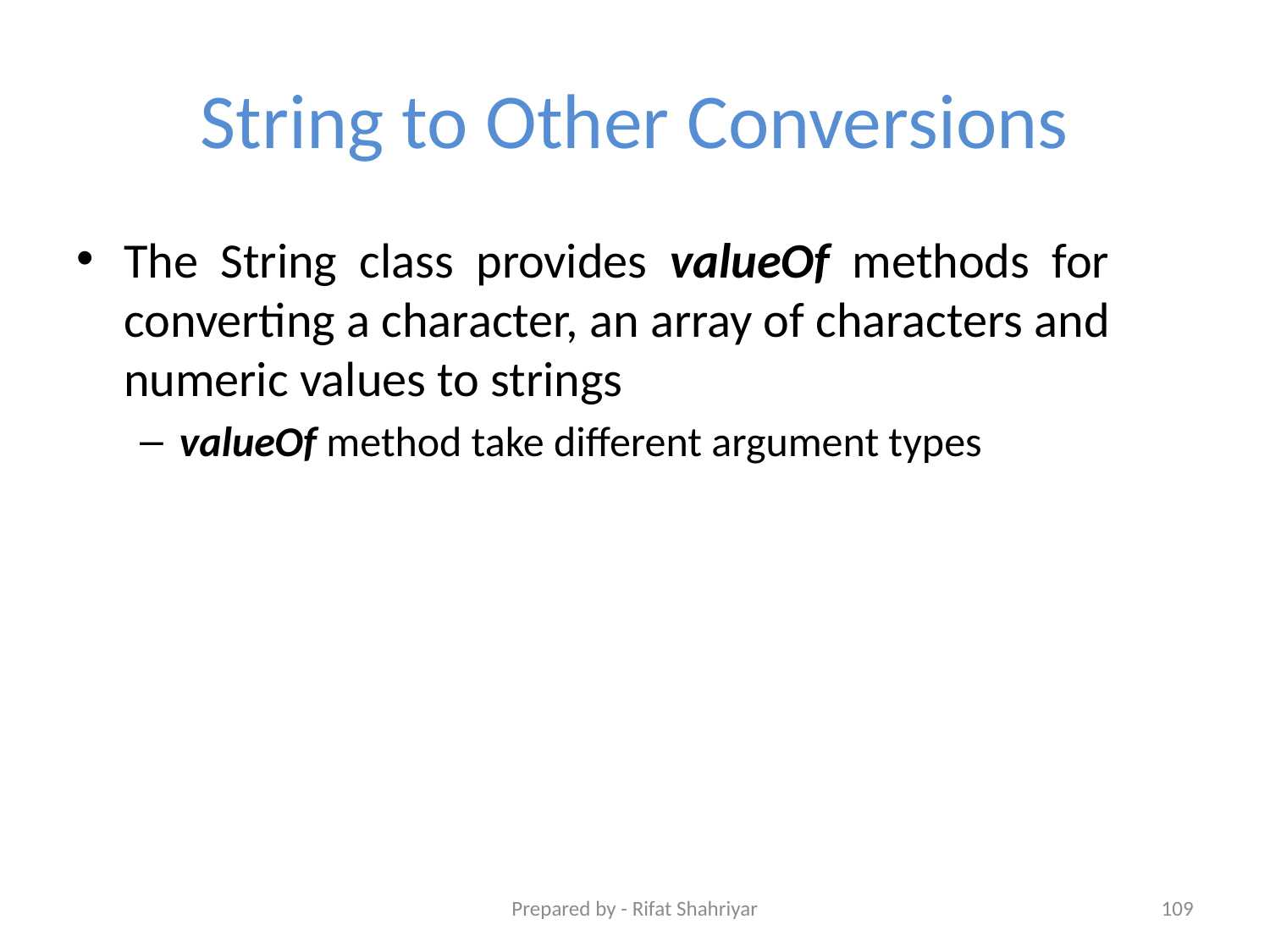

# String to Other Conversions
The  String  class  provides  valueOf  methods  for converting a character, an array of characters and numeric values to strings
valueOf method take different argument types

Prepared by - Rifat Shahriyar
109